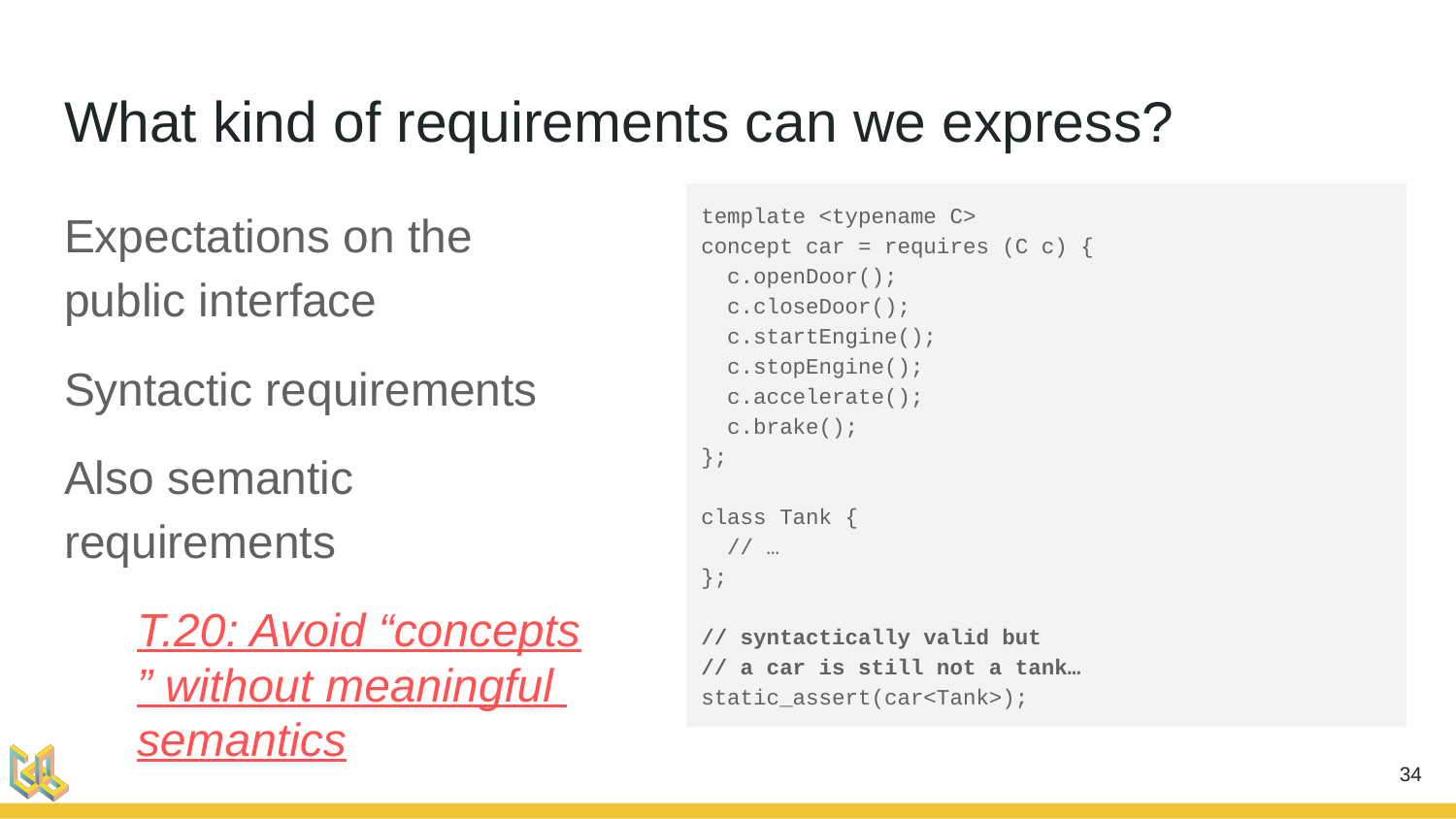

# What kind of requirements can we express?
Expectations on the public interface
Syntactic requirements
Also semantic requirements
T.20: Avoid “concepts” without meaningful semantics
template <typename C>
concept car = requires (C c) {
  c.openDoor();
  c.closeDoor();
  c.startEngine();
  c.stopEngine();
  c.accelerate();
  c.brake();
};
class Tank {
  // …
};
// syntactically valid but
// a car is still not a tank…
static_assert(car<Tank>);
34